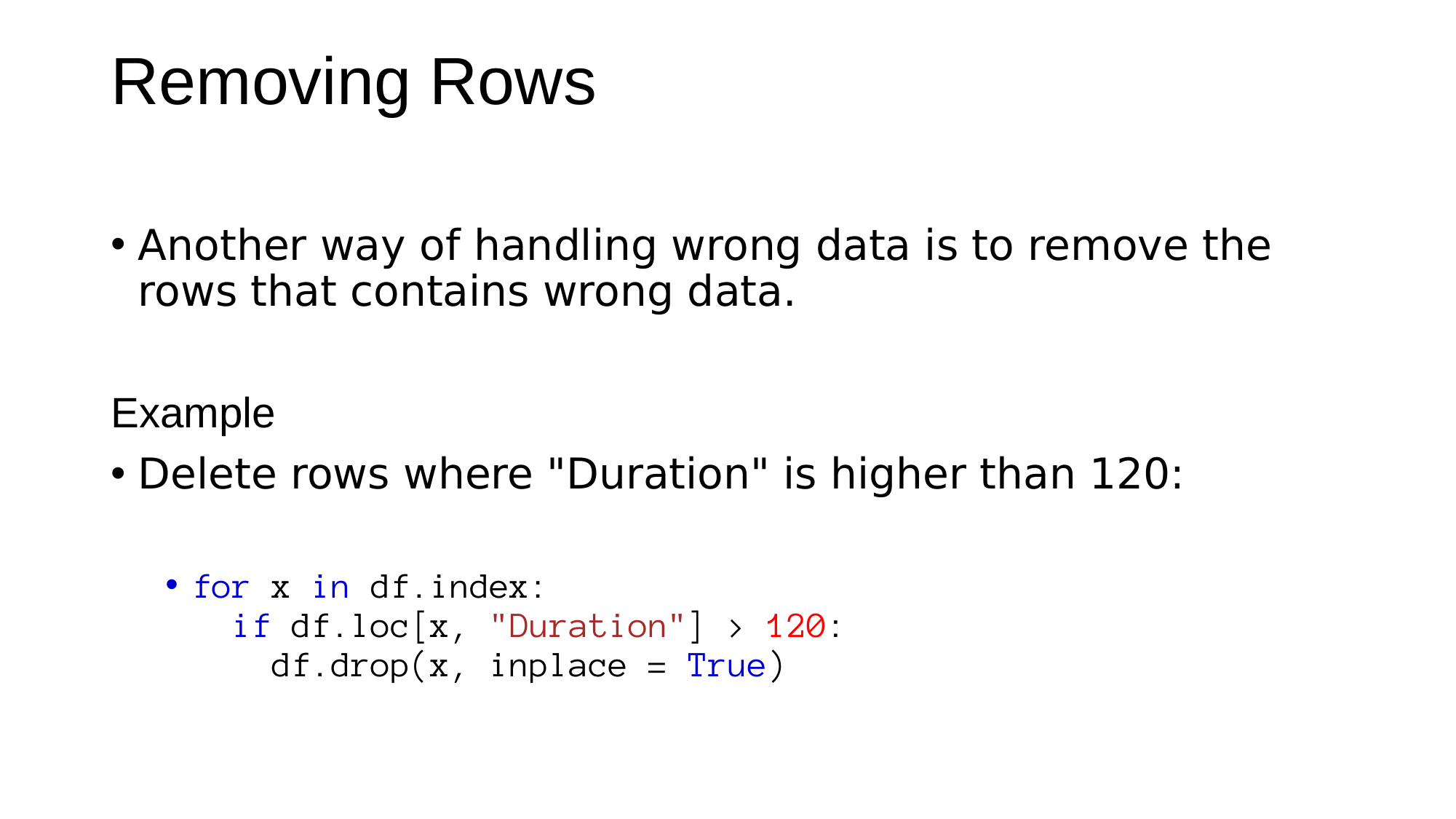

# Removing Rows
Another way of handling wrong data is to remove the rows that contains wrong data.

Example
Delete rows where "Duration" is higher than 120:

for x in df.index:
  if df.loc[x, "Duration"] > 120:
    df.drop(x, inplace = True)